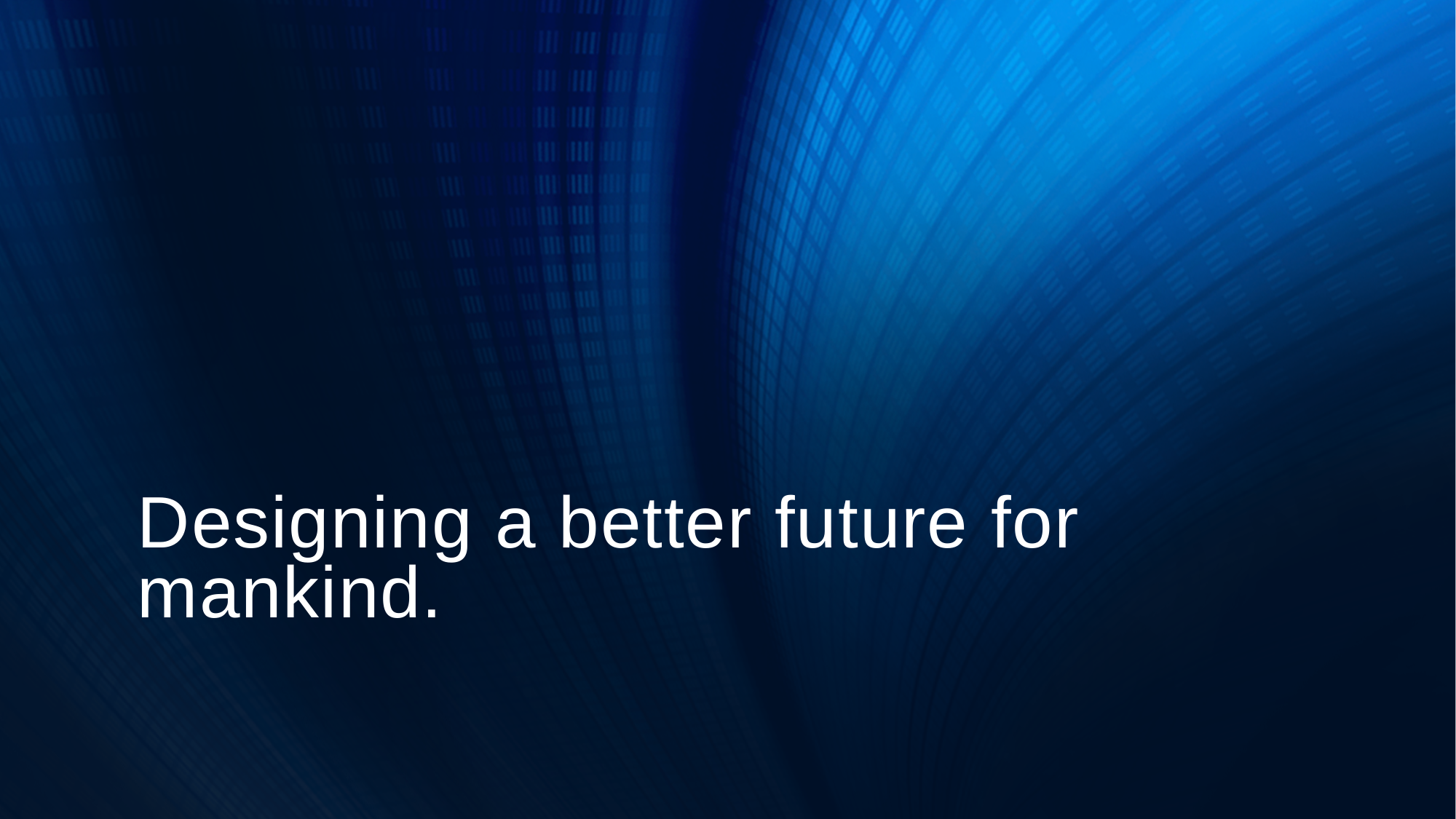

# Designing a better future for mankind.